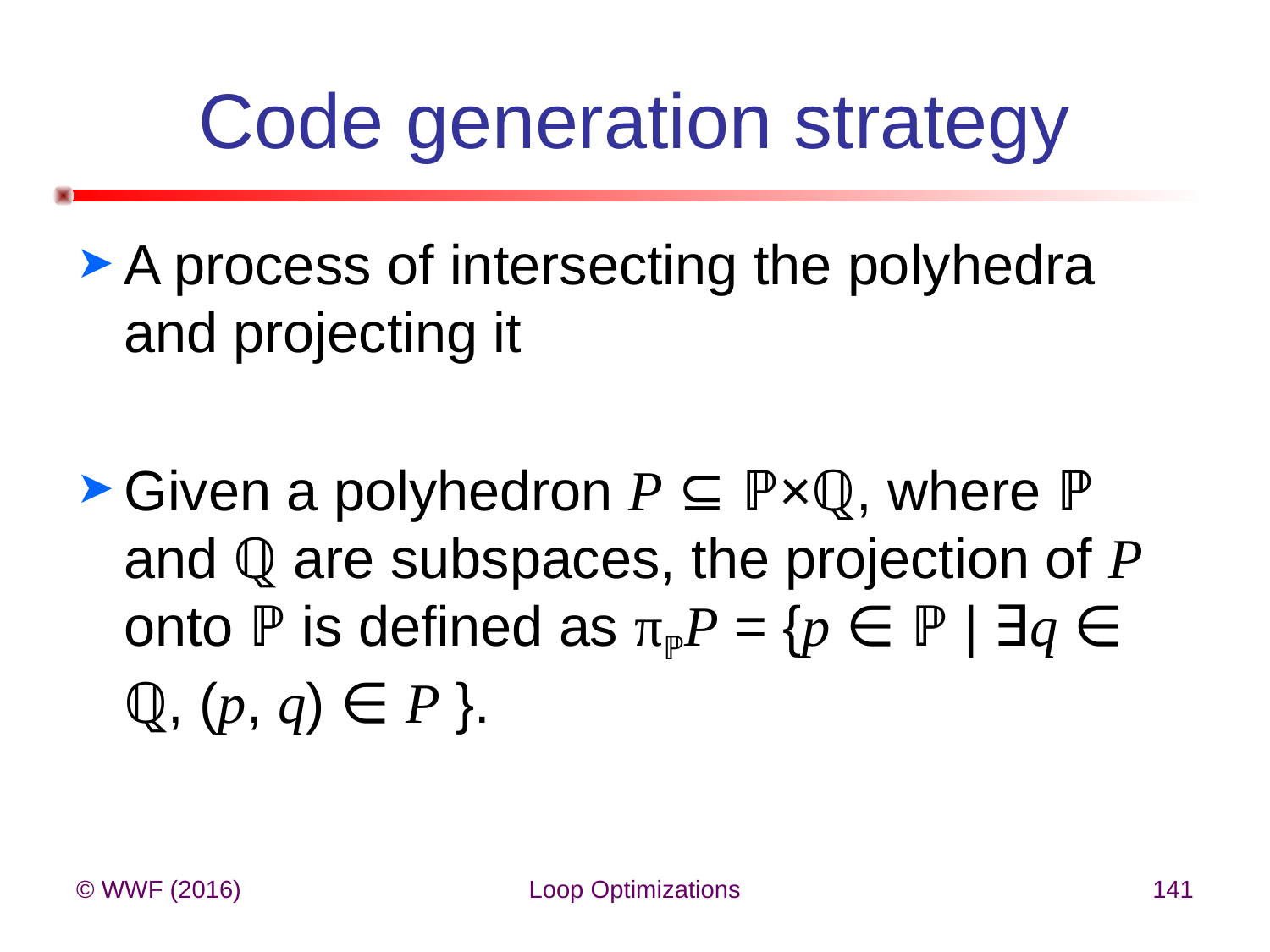

# Code generation strategy
A process of intersecting the polyhedra and projecting it

Given a polyhedron P ⊆ ℙ×ℚ, where ℙ and ℚ are subspaces, the projection of P onto ℙ is deﬁned as πℙP = {p ∈ ℙ | ∃q ∈ ℚ, (p, q) ∈ P }.
© WWF (2016)
Loop Optimizations
141